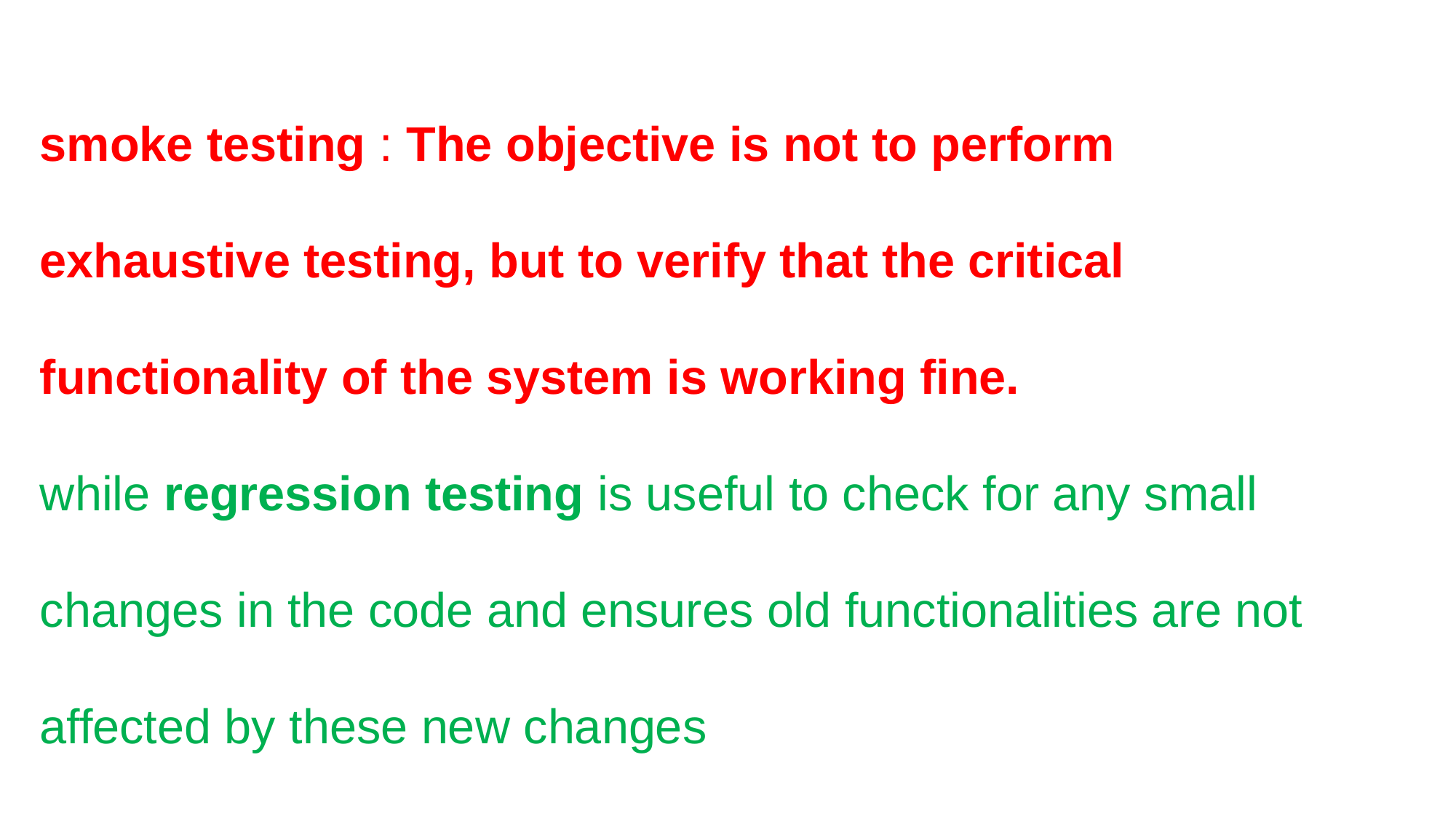

smoke testing : The objective is not to perform exhaustive testing, but to verify that the critical functionality of the system is working fine.
while regression testing is useful to check for any small changes in the code and ensures old functionalities are not affected by these new changes